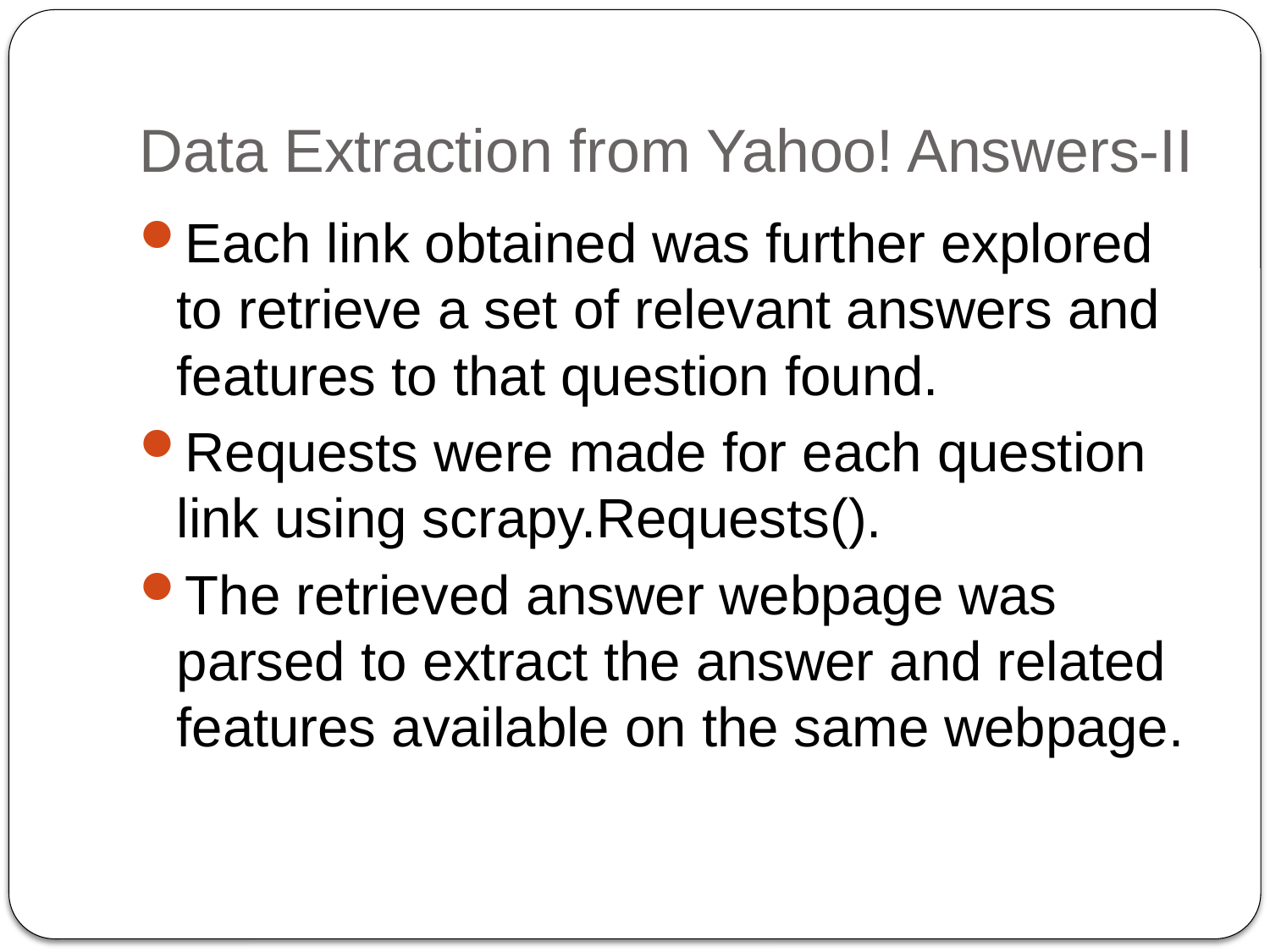

# Data Extraction from Yahoo! Answers-II
Each link obtained was further explored to retrieve a set of relevant answers and features to that question found.
Requests were made for each question link using scrapy.Requests().
The retrieved answer webpage was parsed to extract the answer and related features available on the same webpage.